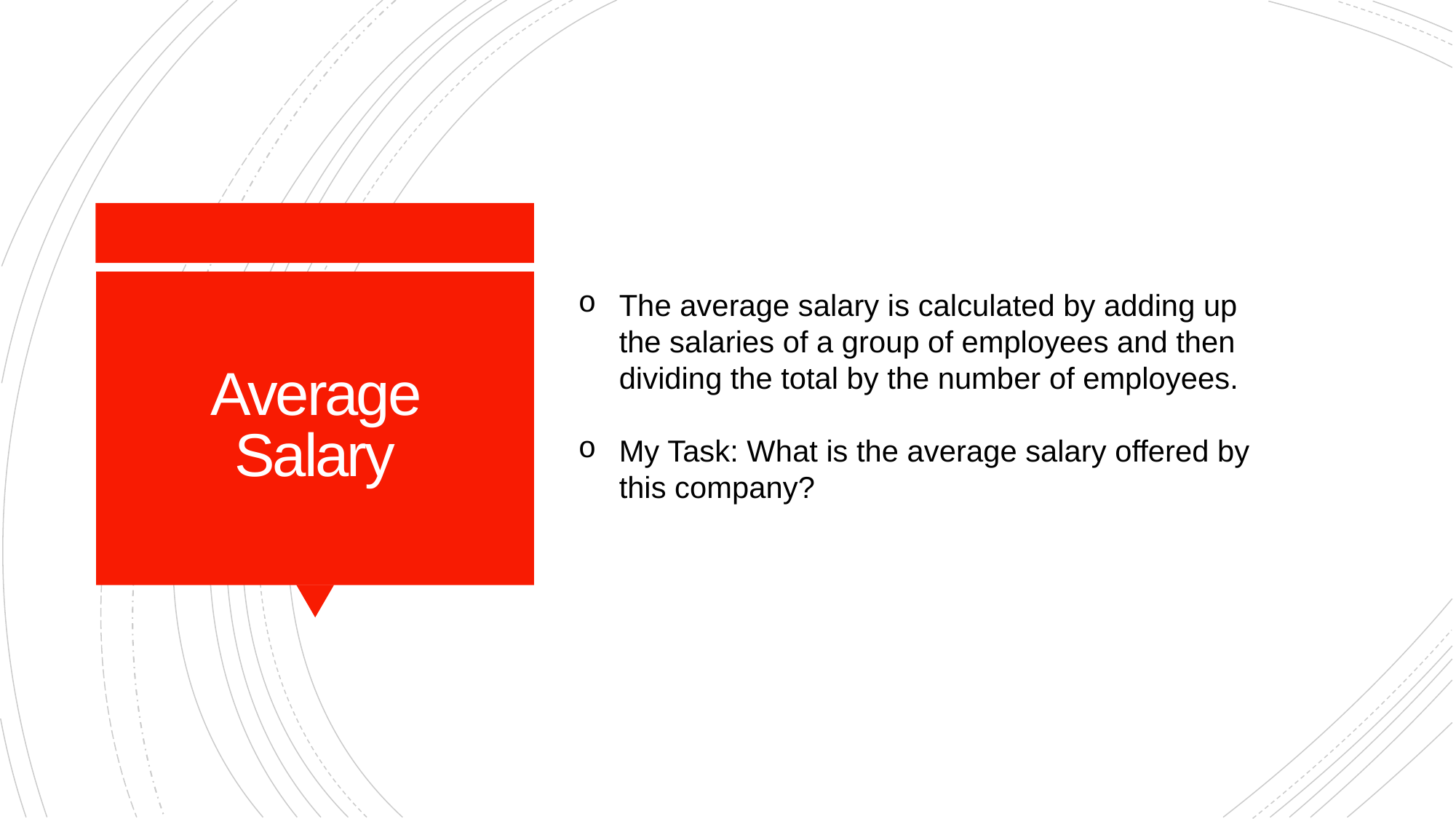

# Average Salary
The average salary is calculated by adding up the salaries of a group of employees and then dividing the total by the number of employees.

My Task: What is the average salary offered by this company?